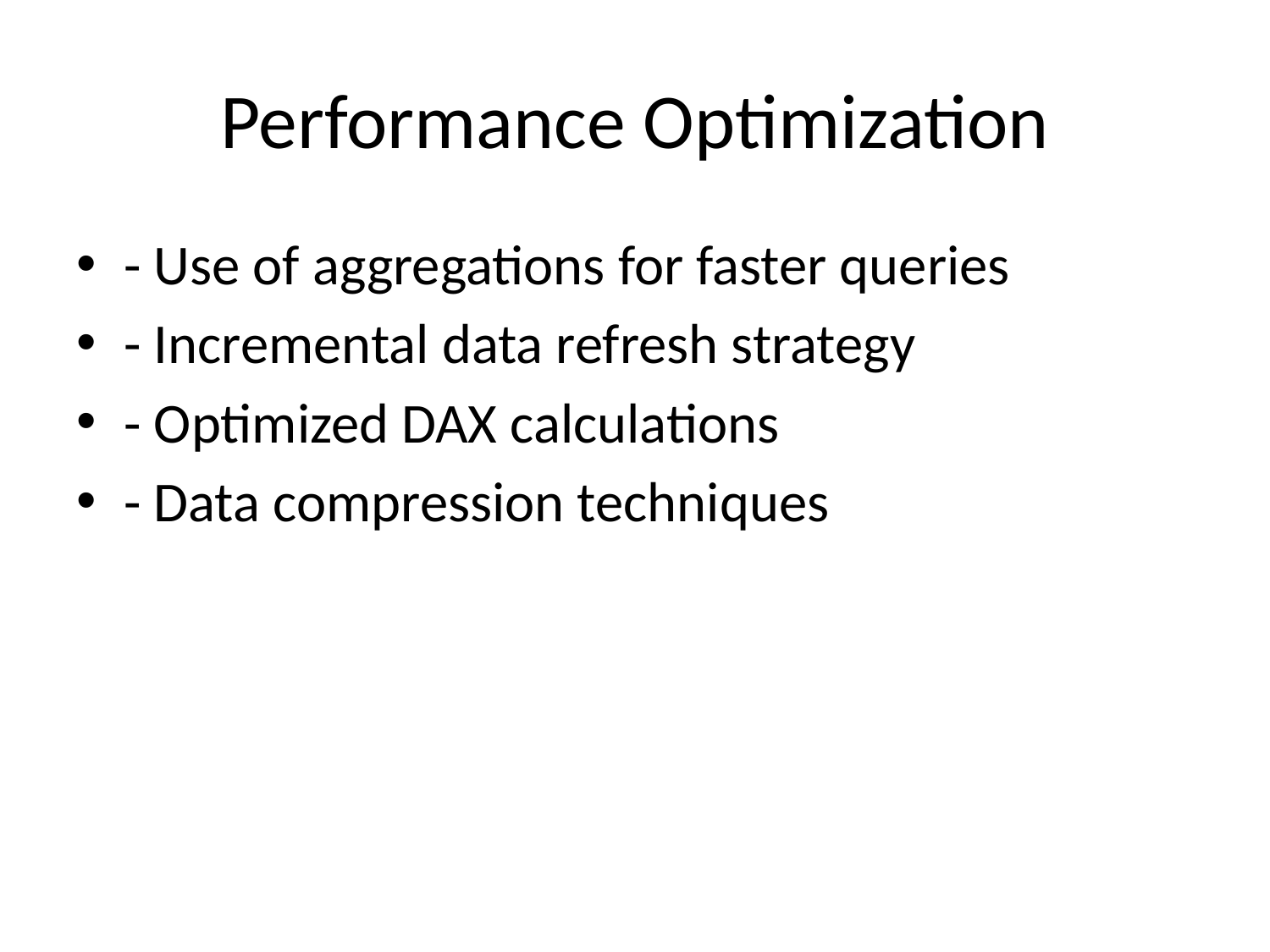

# Performance Optimization
- Use of aggregations for faster queries
- Incremental data refresh strategy
- Optimized DAX calculations
- Data compression techniques